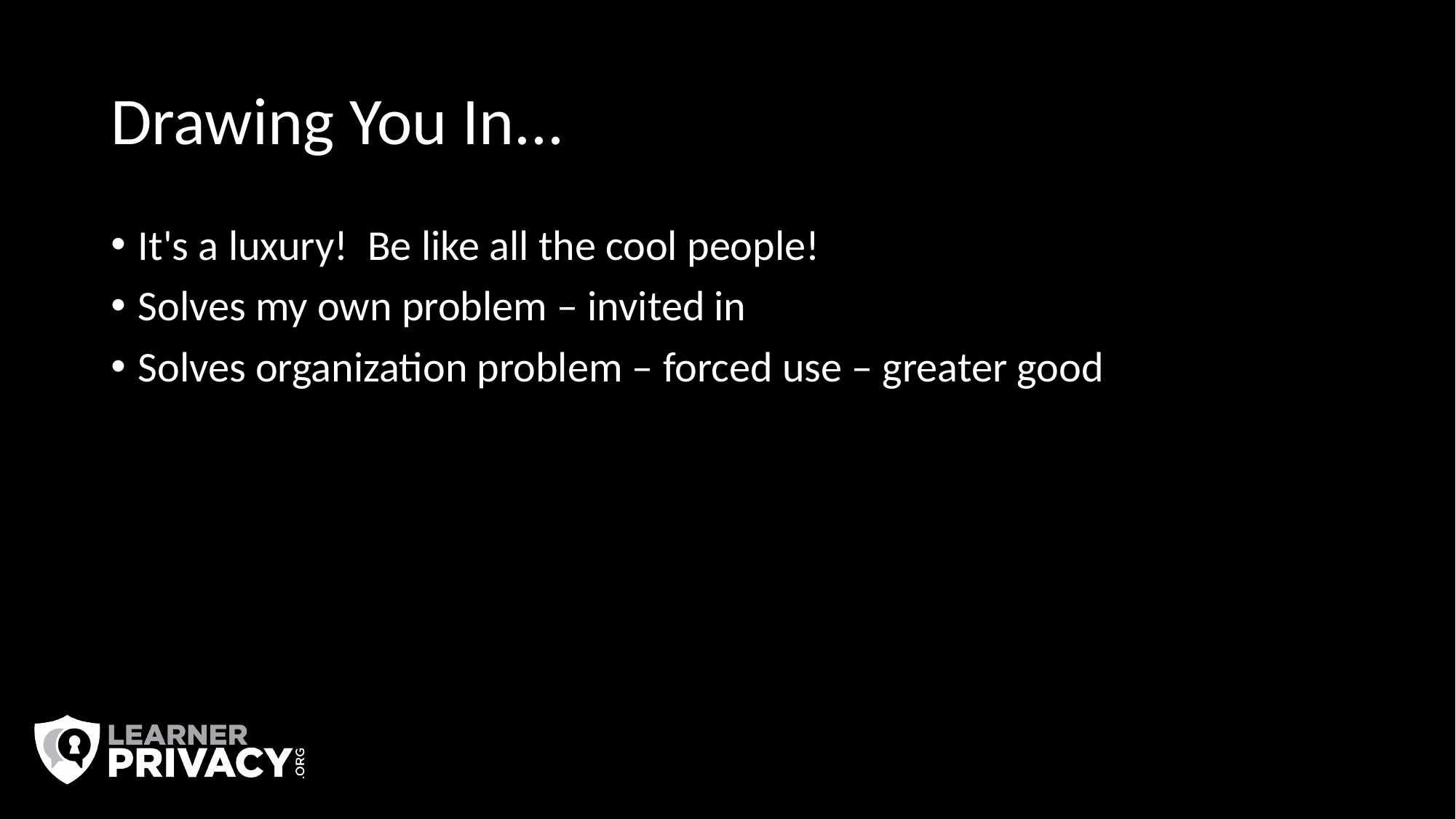

# Drawing You In...
It's a luxury!  Be like all the cool people!
Solves my own problem – invited in
Solves organization problem – forced use – greater good